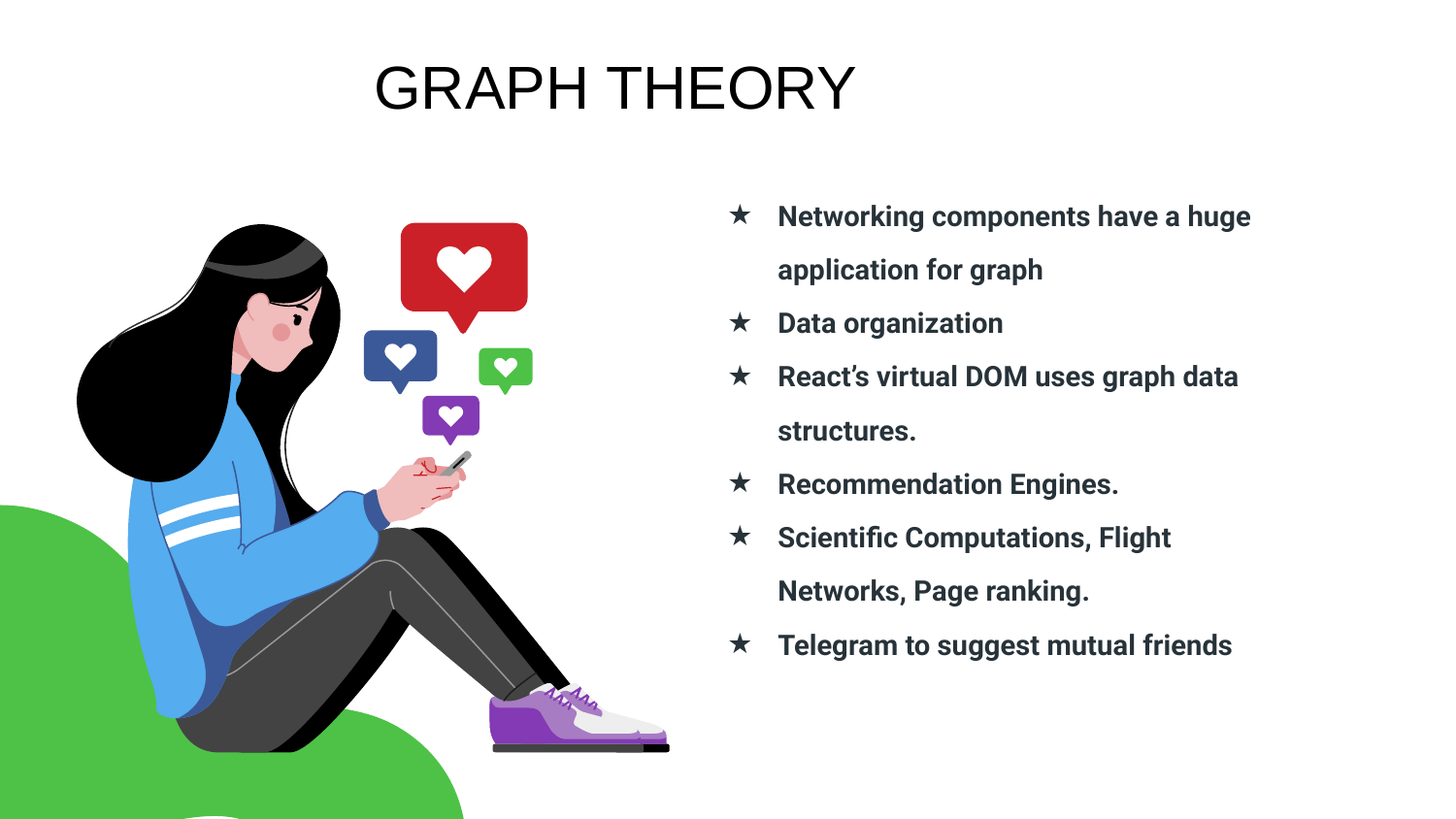

# GRAPH THEORY
Networking components have a huge application for graph
Data organization
React’s virtual DOM uses graph data structures.
Recommendation Engines.
Scientific Computations, Flight Networks, Page ranking.
Telegram to suggest mutual friends